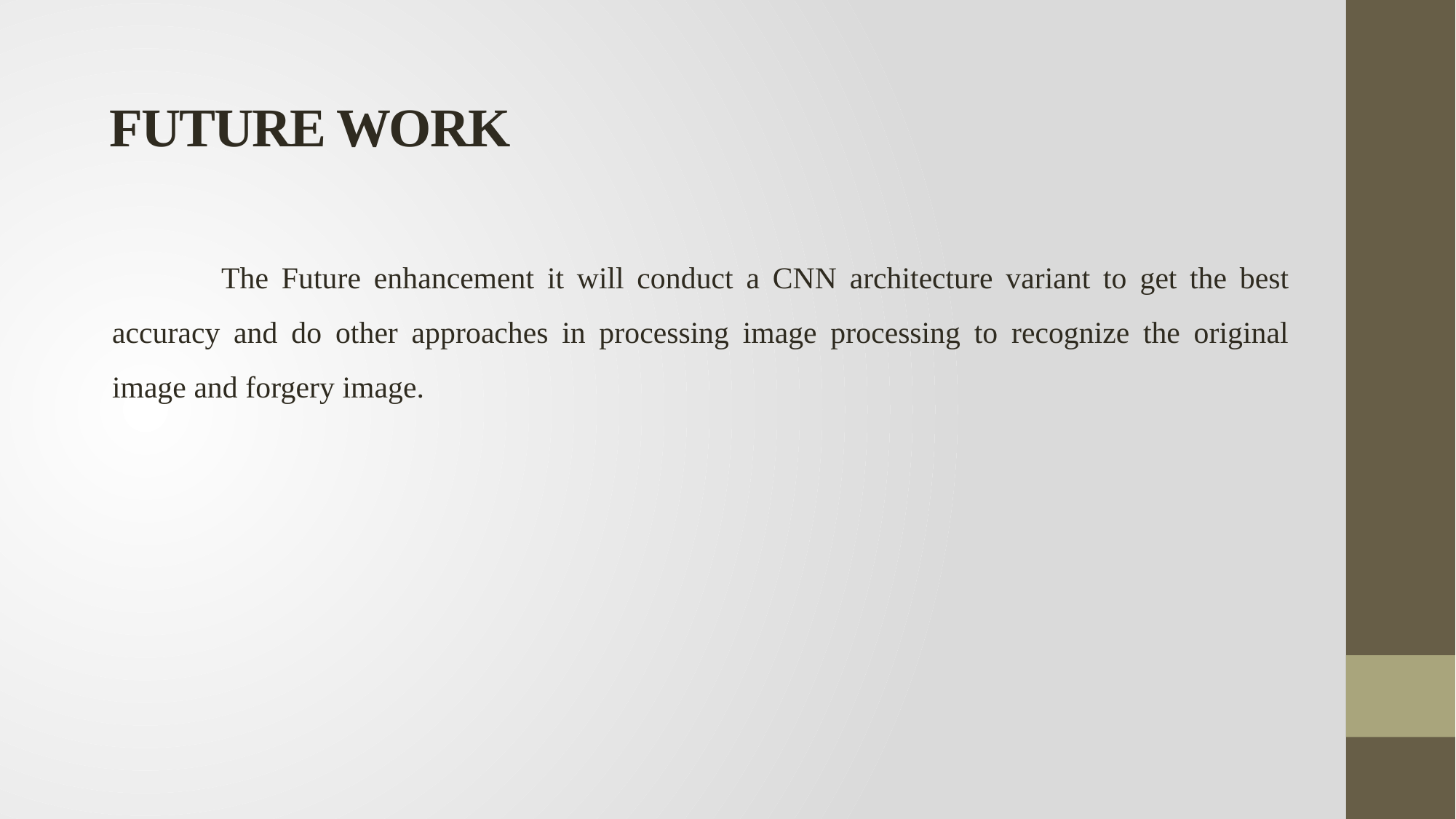

# FUTURE WORK
	The Future enhancement it will conduct a CNN architecture variant to get the best accuracy and do other approaches in processing image processing to recognize the original image and forgery image.